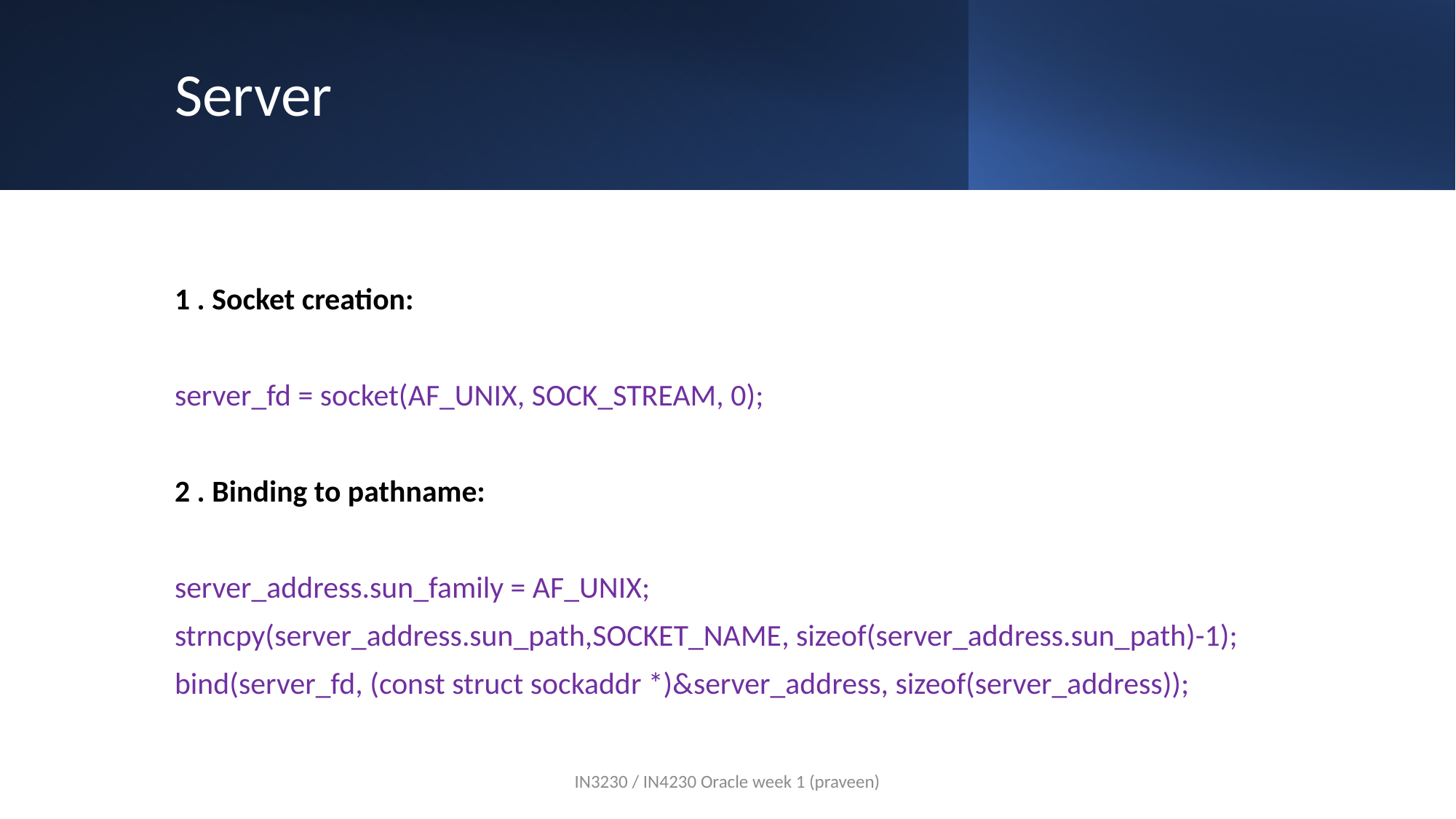

# Server

1 . Socket creation:

server_fd = socket(AF_UNIX, SOCK_STREAM, 0);

2 . Binding to pathname:

server_address.sun_family = AF_UNIX;
strncpy(server_address.sun_path,SOCKET_NAME, sizeof(server_address.sun_path)-1);
bind(server_fd, (const struct sockaddr *)&server_address, sizeof(server_address));

IN3230 / IN4230 Oracle week 1 (praveen)
10